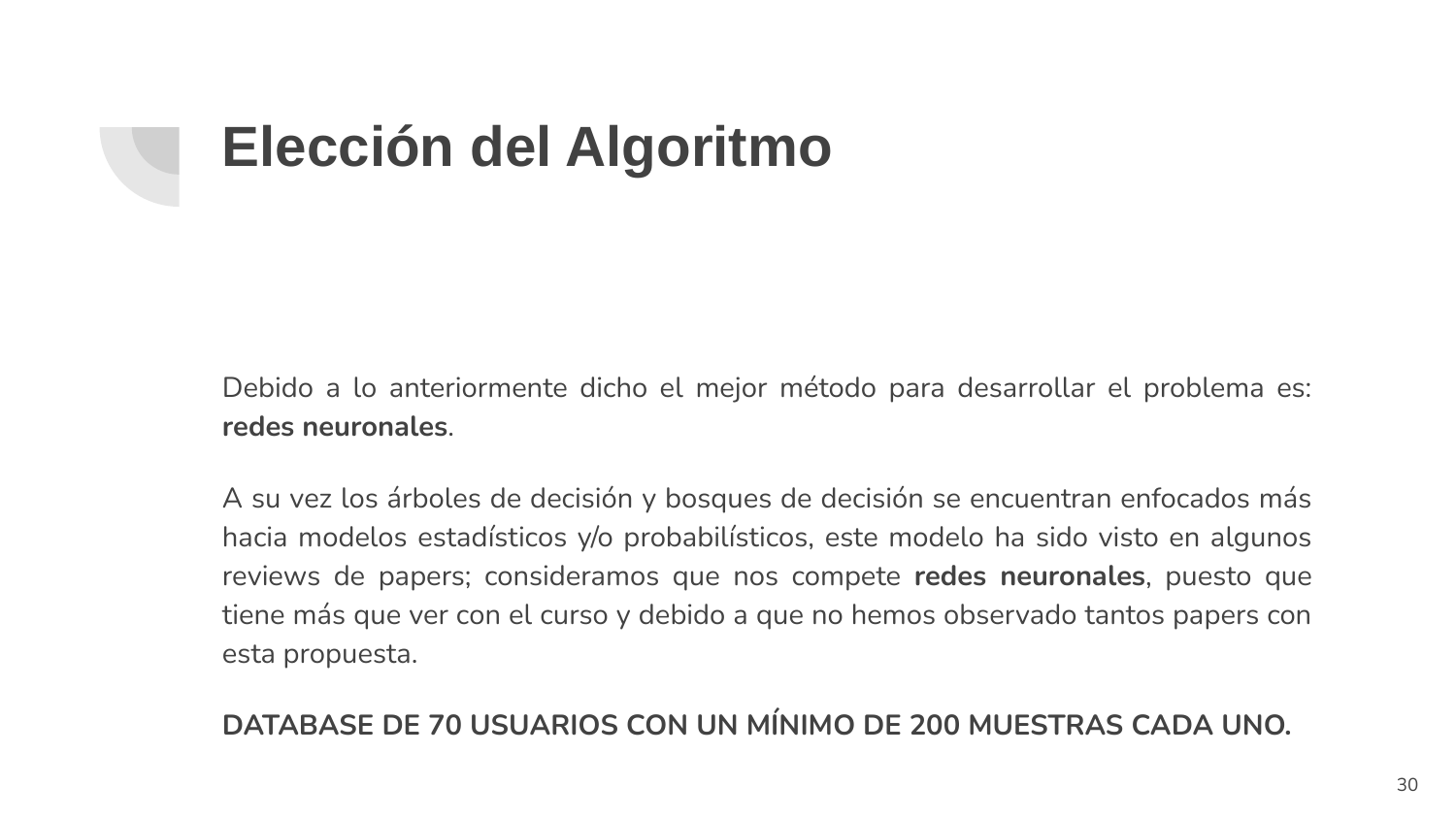

# Elección del Algoritmo
Debido a lo anteriormente dicho el mejor método para desarrollar el problema es: redes neuronales.
A su vez los árboles de decisión y bosques de decisión se encuentran enfocados más hacia modelos estadísticos y/o probabilísticos, este modelo ha sido visto en algunos reviews de papers; consideramos que nos compete redes neuronales, puesto que tiene más que ver con el curso y debido a que no hemos observado tantos papers con esta propuesta.
DATABASE DE 70 USUARIOS CON UN MÍNIMO DE 200 MUESTRAS CADA UNO.
30